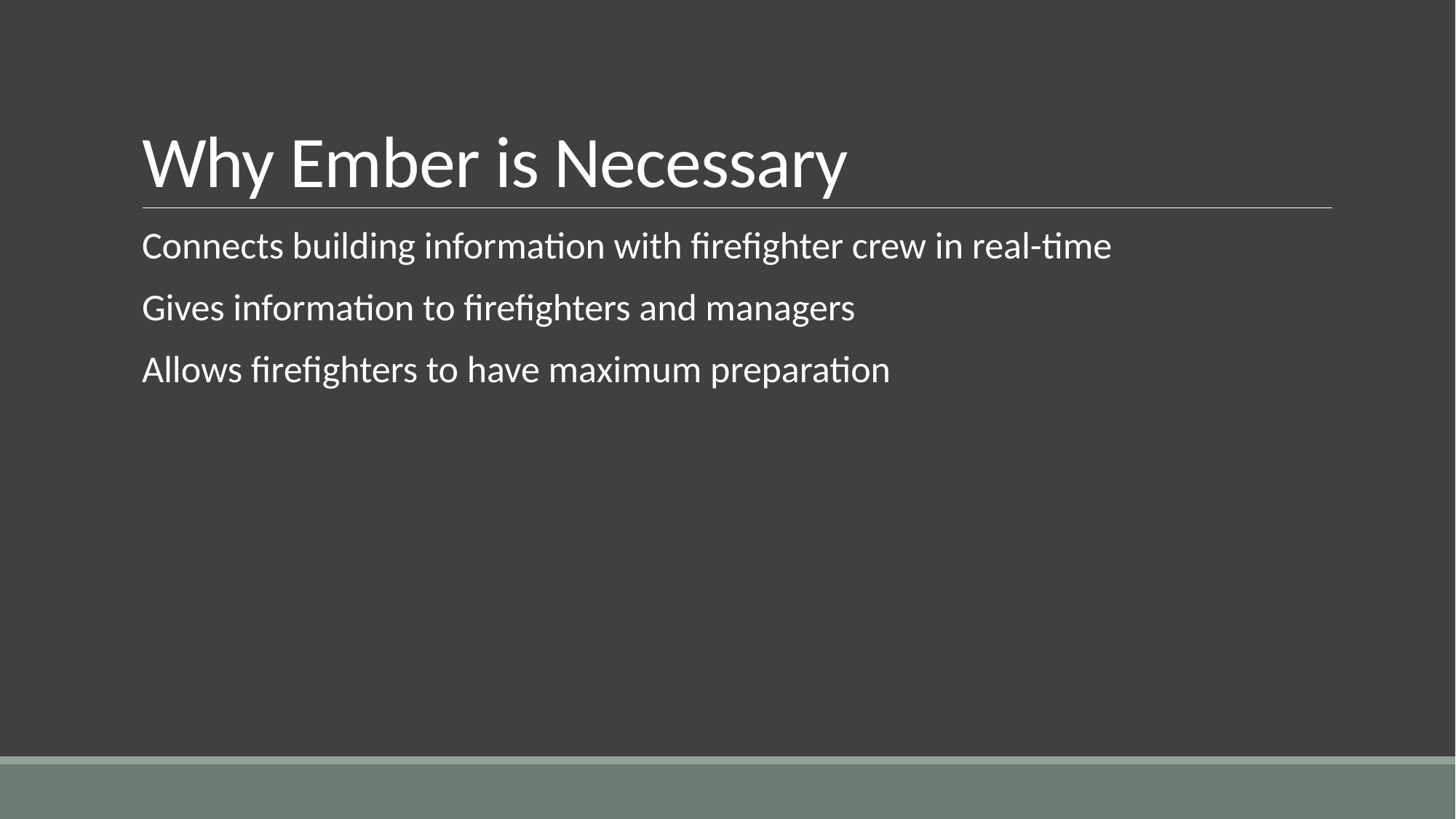

# Why Ember is Necessary
Connects building information with firefighter crew in real-time
Gives information to firefighters and managers
Allows firefighters to have maximum preparation